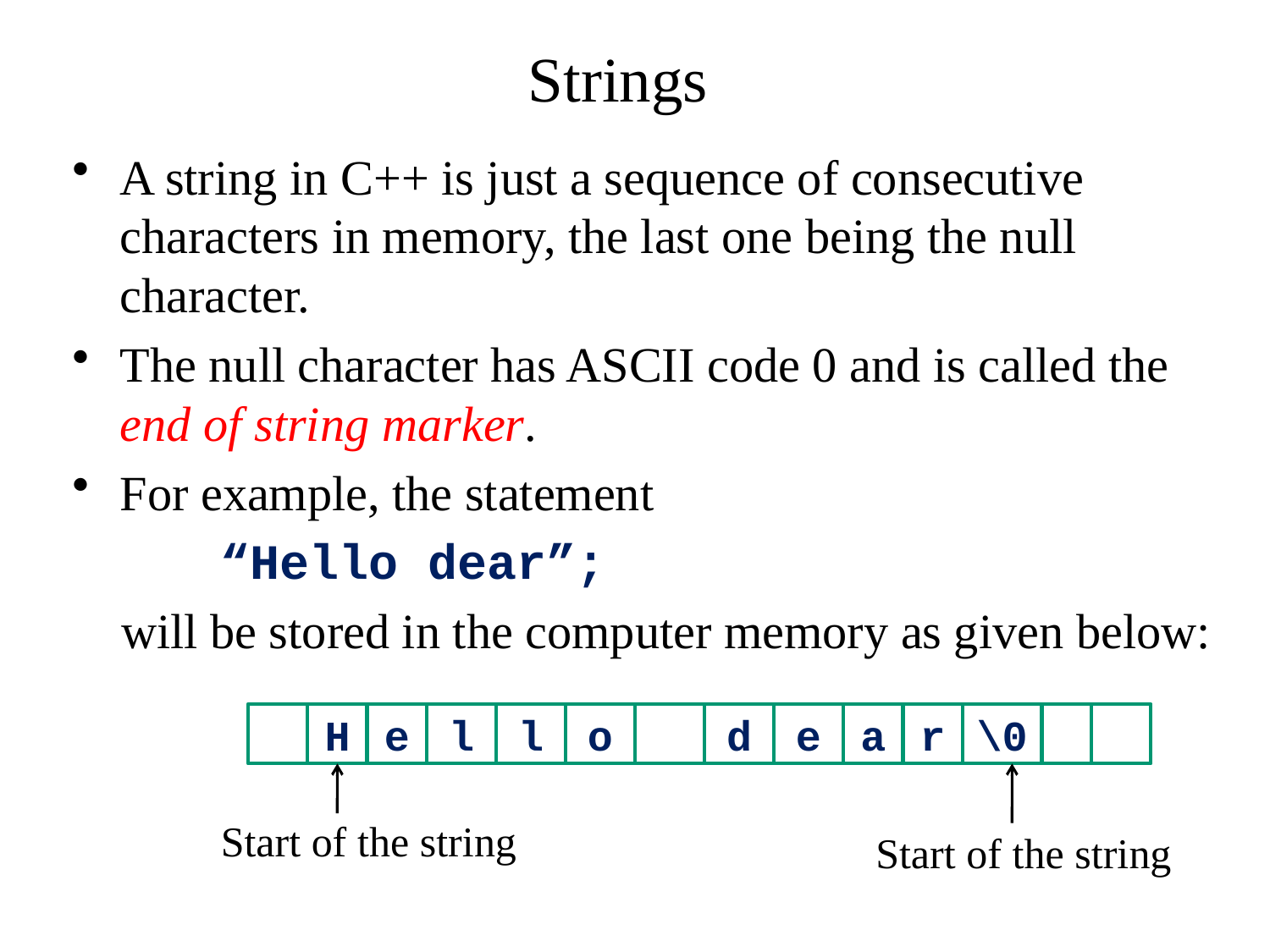

# Strings
A string in C++ is just a sequence of consecutive characters in memory, the last one being the null character.
The null character has ASCII code 0 and is called the end of string marker.
For example, the statement
     “Hello dear”;
    will be stored in the computer memory as given below:

H
e
l
l
o

d
e
a
r
\0

Start of the string
Start of the string